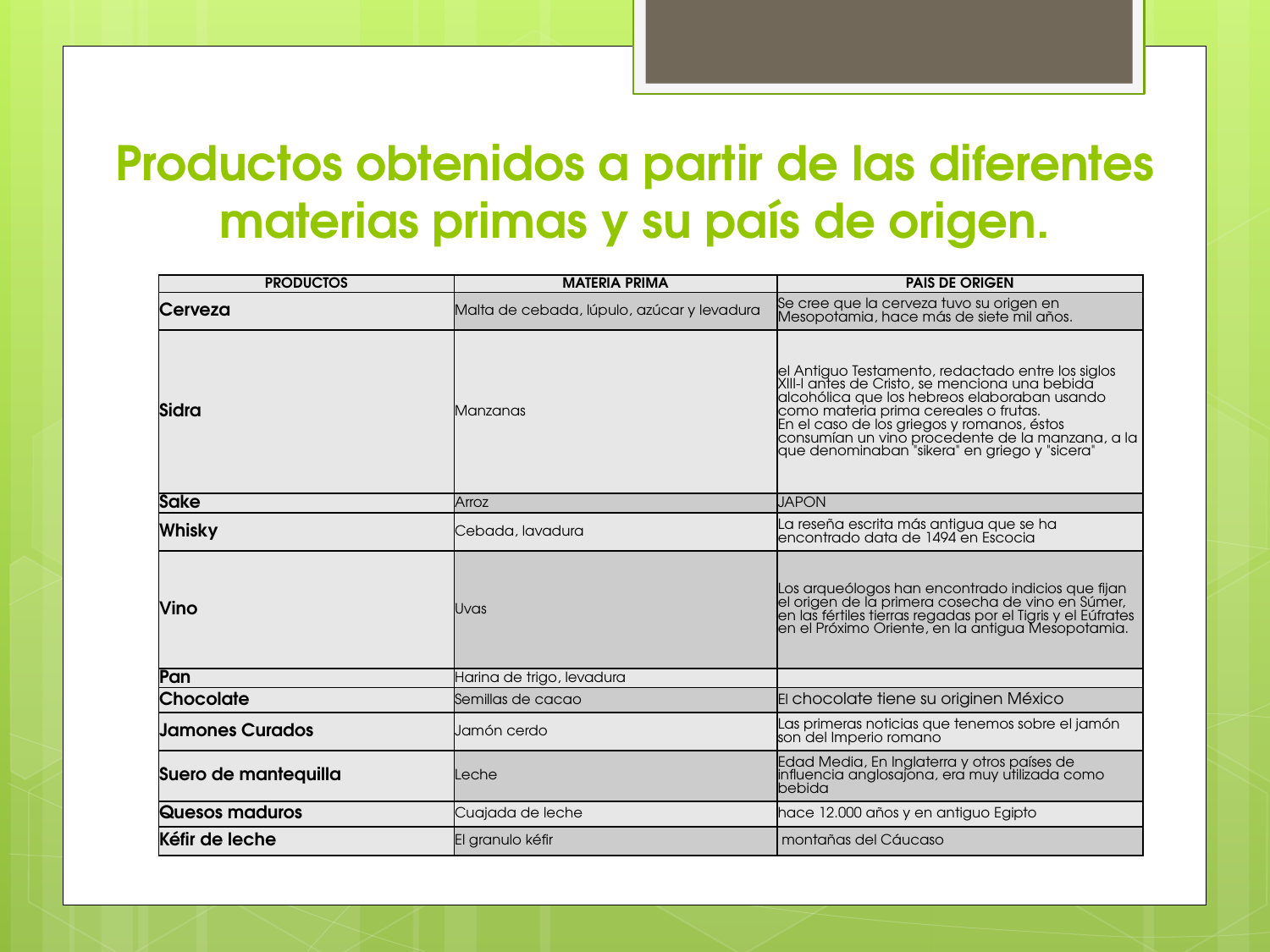

# Productos obtenidos a partir de las diferentes materias primas y su país de origen.
| PRODUCTOS | MATERIA PRIMA | PAIS DE ORIGEN |
| --- | --- | --- |
| Cerveza | Malta de cebada, lúpulo, azúcar y levadura | Se cree que la cerveza tuvo su origen en Mesopotamia, hace más de siete mil años. |
| Sidra | Manzanas | el Antiguo Testamento, redactado entre los siglos XIII-I antes de Cristo, se menciona una bebida alcohólica que los hebreos elaboraban usando como materia prima cereales o frutas. En el caso de los griegos y romanos, éstos consumían un vino procedente de la manzana, a la que denominaban "sikera" en griego y "sicera" |
| Sake | Arroz | JAPON |
| Whisky | Cebada, lavadura | La reseña escrita más antigua que se ha encontrado data de 1494 en Escocia |
| Vino | Uvas | Los arqueólogos han encontrado indicios que fijan el origen de la primera cosecha de vino en Súmer, en las fértiles tierras regadas por el Tigris y el Eúfrates en el Próximo Oriente, en la antigua Mesopotamia. |
| Pan | Harina de trigo, levadura |  |
| Chocolate | Semillas de cacao | El chocolate tiene su originen México |
| Jamones Curados | Jamón cerdo | Las primeras noticias que tenemos sobre el jamón son del Imperio romano |
| Suero de mantequilla | Leche | Edad Media, En Inglaterra y otros países de influencia anglosajona, era muy utilizada como bebida |
| Quesos maduros | Cuajada de leche | hace 12.000 años y en antiguo Egipto |
| Kéfir de leche | El granulo kéfir | montañas del Cáucaso |